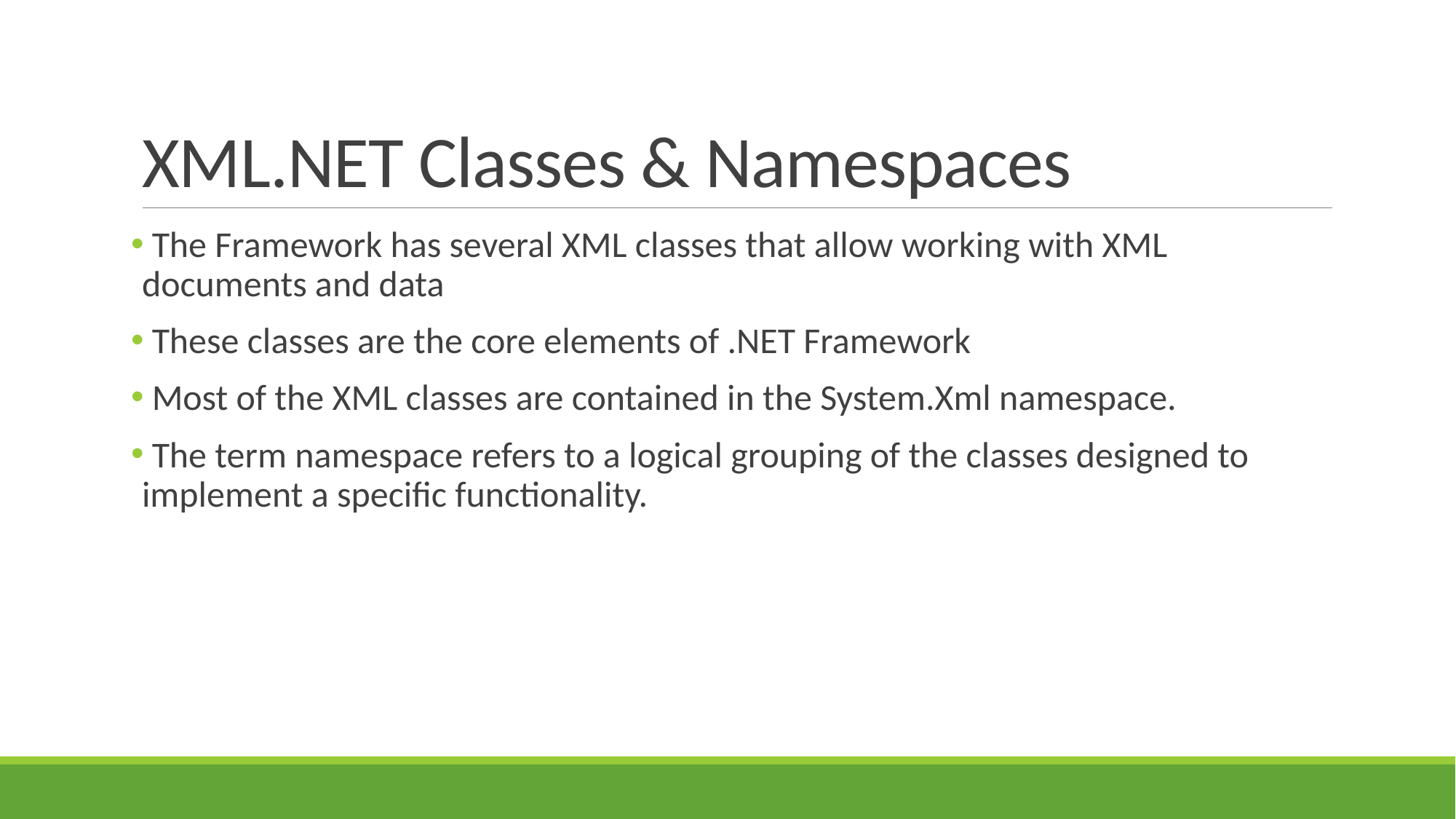

# XML.NET Classes & Namespaces
 The Framework has several XML classes that allow working with XML documents and data
 These classes are the core elements of .NET Framework
 Most of the XML classes are contained in the System.Xml namespace.
 The term namespace refers to a logical grouping of the classes designed to implement a specific functionality.